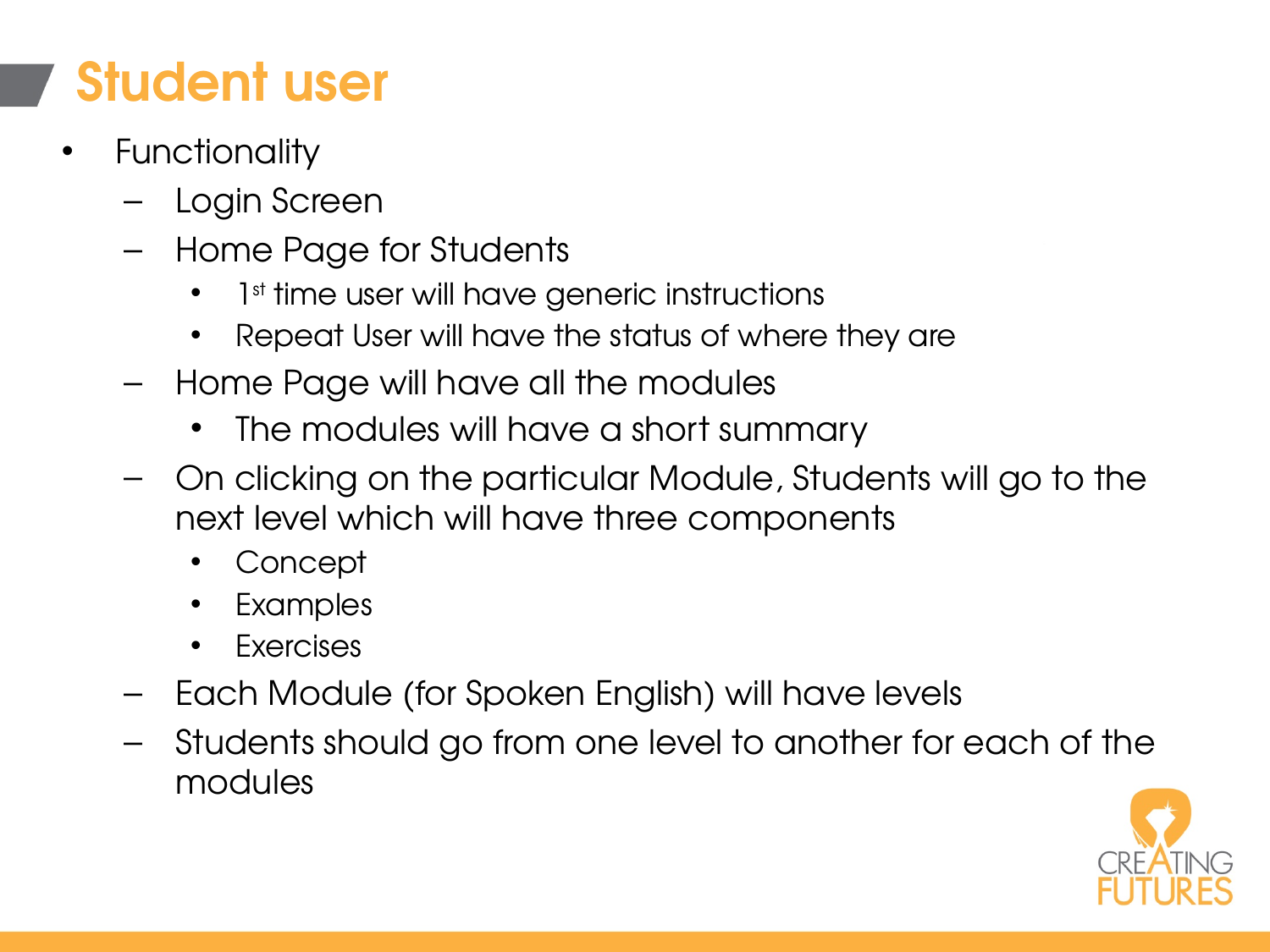

# Student user
Functionality
Login Screen
Home Page for Students
1st time user will have generic instructions
Repeat User will have the status of where they are
Home Page will have all the modules
The modules will have a short summary
On clicking on the particular Module, Students will go to the next level which will have three components
Concept
Examples
Exercises
Each Module (for Spoken English) will have levels
Students should go from one level to another for each of the modules